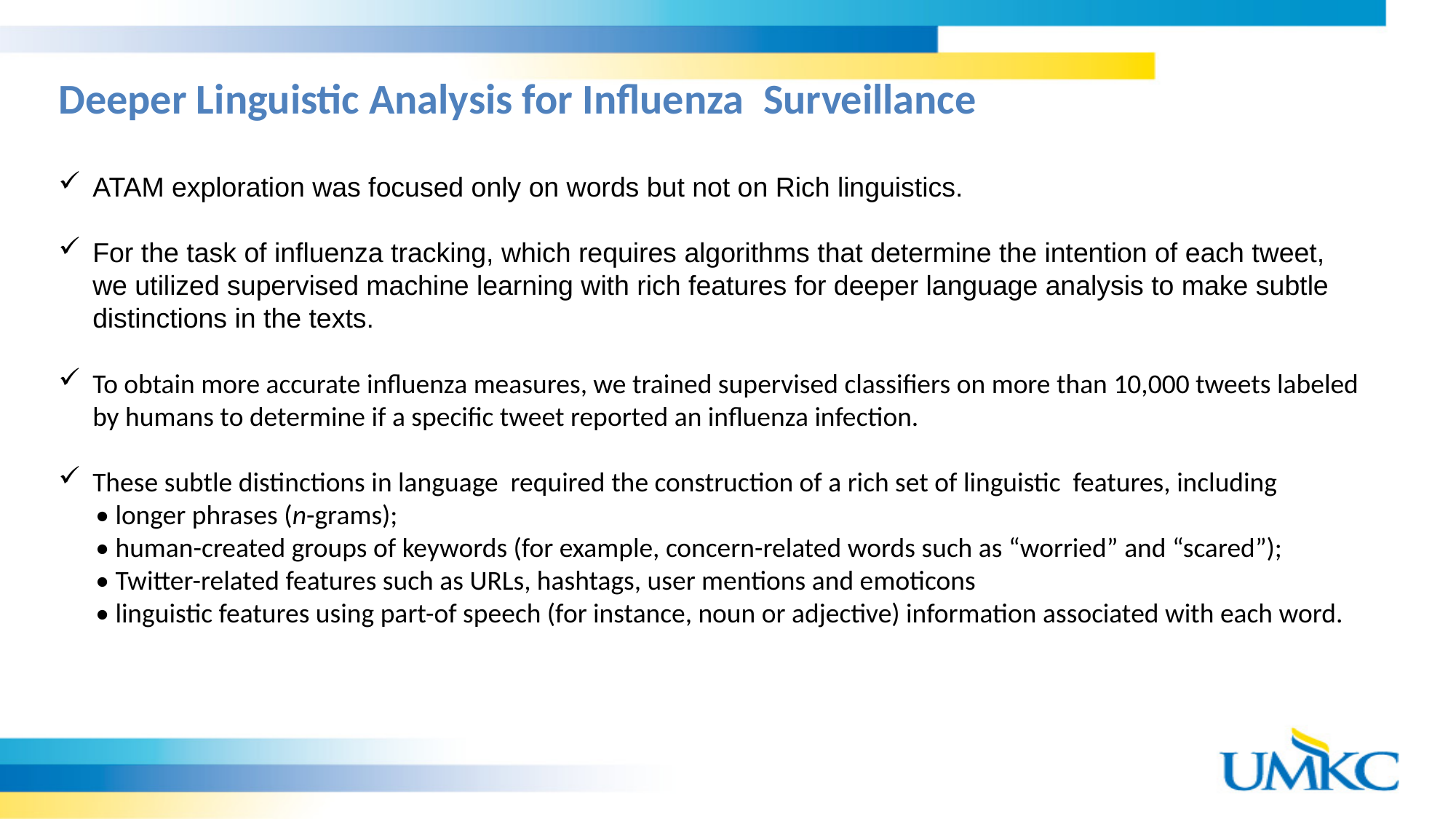

Deeper Linguistic Analysis for Influenza  Surveillance
ATAM exploration was focused only on words but not on Rich linguistics.

For the task of influenza tracking, which requires algorithms that determine the intention of each tweet, we utilized supervised machine learning with rich features for deeper language analysis to make subtle distinctions in the texts.

To obtain more accurate influenza measures, we trained supervised classifiers on more than 10,000 tweets labeled by humans to determine if a specific tweet reported an influenza infection.

These subtle distinctions in language  required the construction of a rich set of linguistic  features, including
      • longer phrases (n-grams);
      • human-created groups of keywords (for example, concern-related words such as “worried” and “scared”);
      • Twitter-related features such as URLs, hashtags, user mentions and emoticons
      • linguistic features using part-of speech (for instance, noun or adjective) information associated with each word.